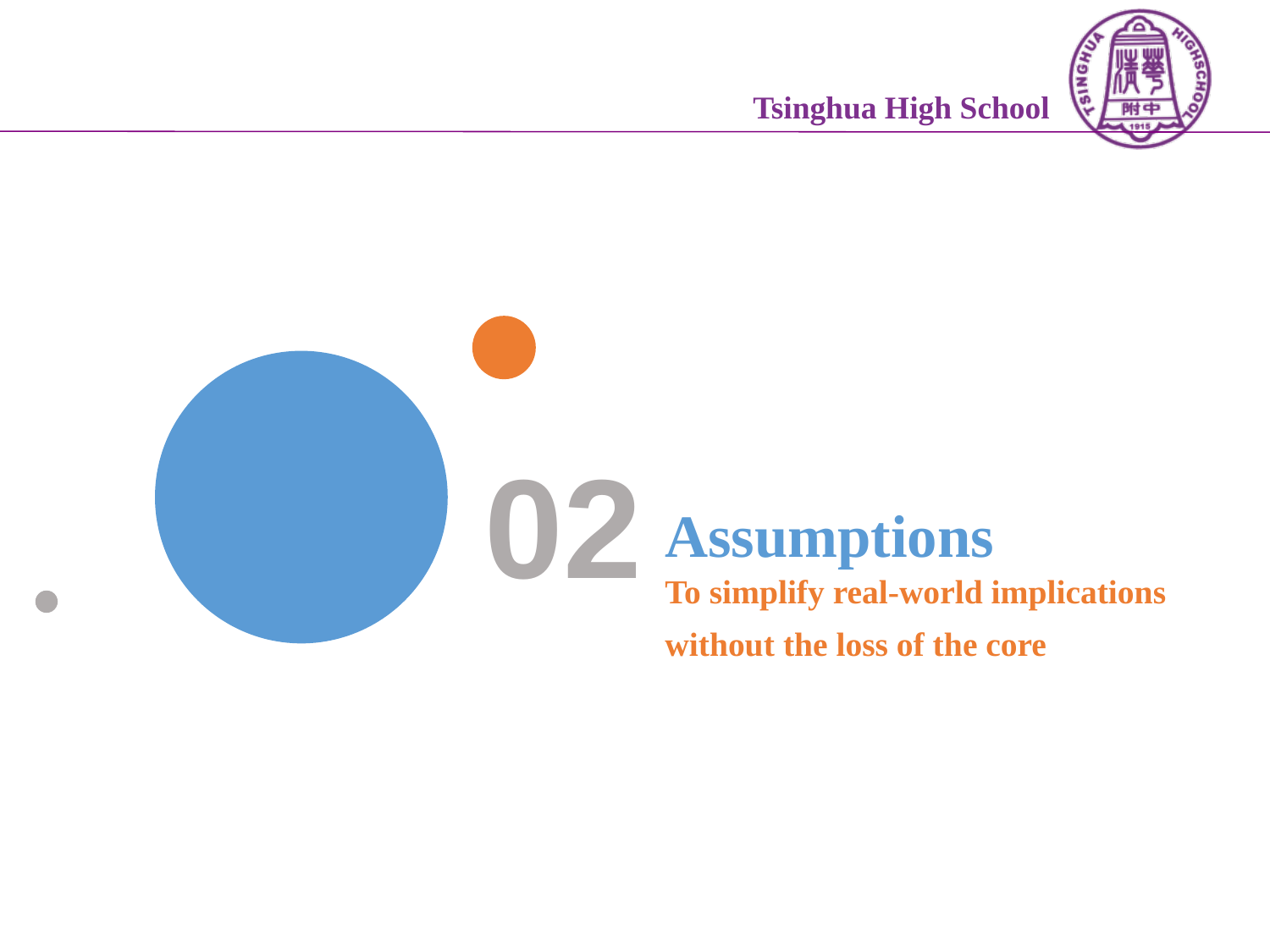

02

Assumptions
To simplify real-world implications without the loss of the core